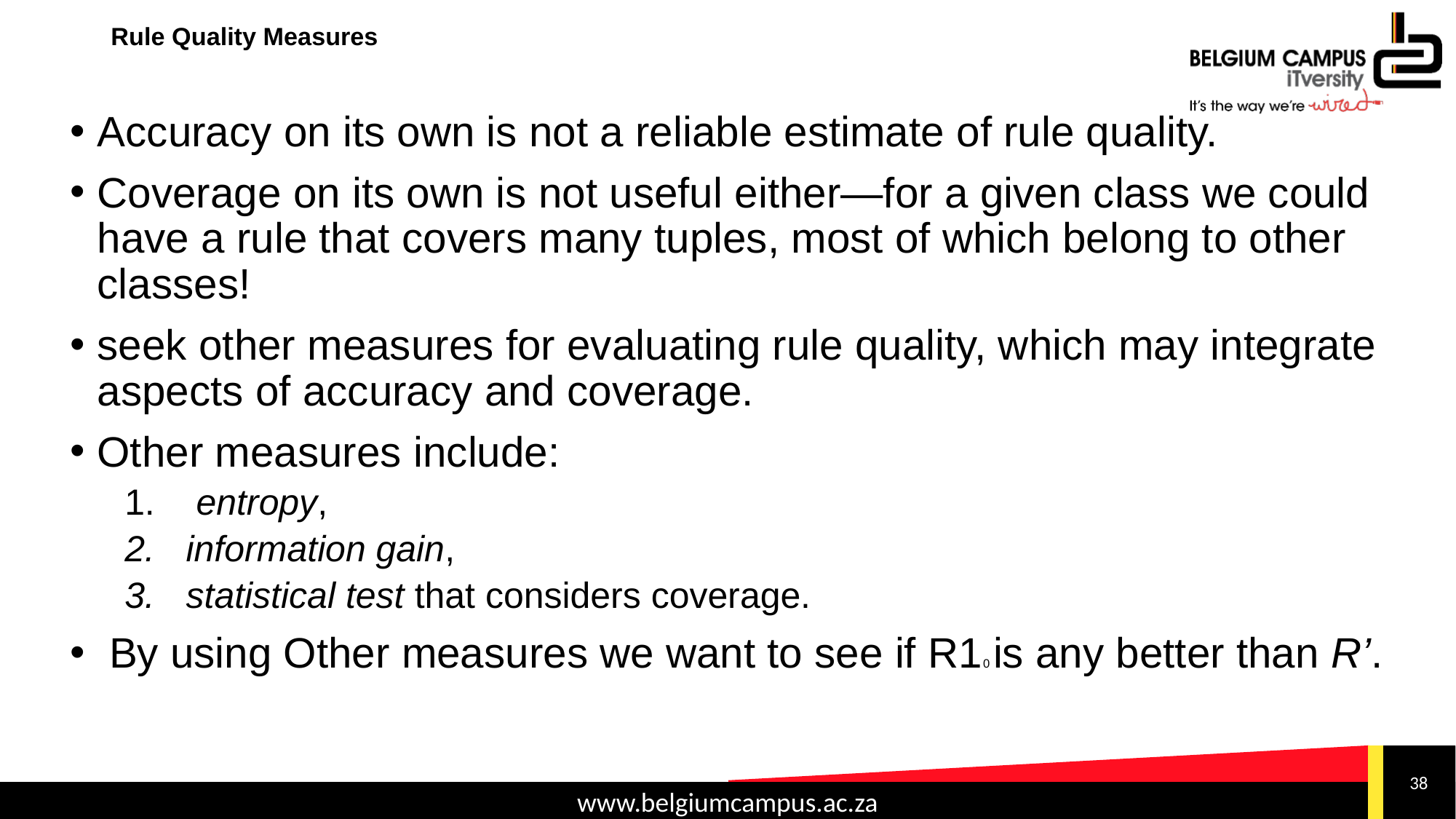

# Rule Quality Measures
Accuracy on its own is not a reliable estimate of rule quality.
Coverage on its own is not useful either—for a given class we could have a rule that covers many tuples, most of which belong to other classes!
seek other measures for evaluating rule quality, which may integrate aspects of accuracy and coverage.
Other measures include:
 entropy,
information gain,
statistical test that considers coverage.
 By using Other measures we want to see if R10 is any better than R’.